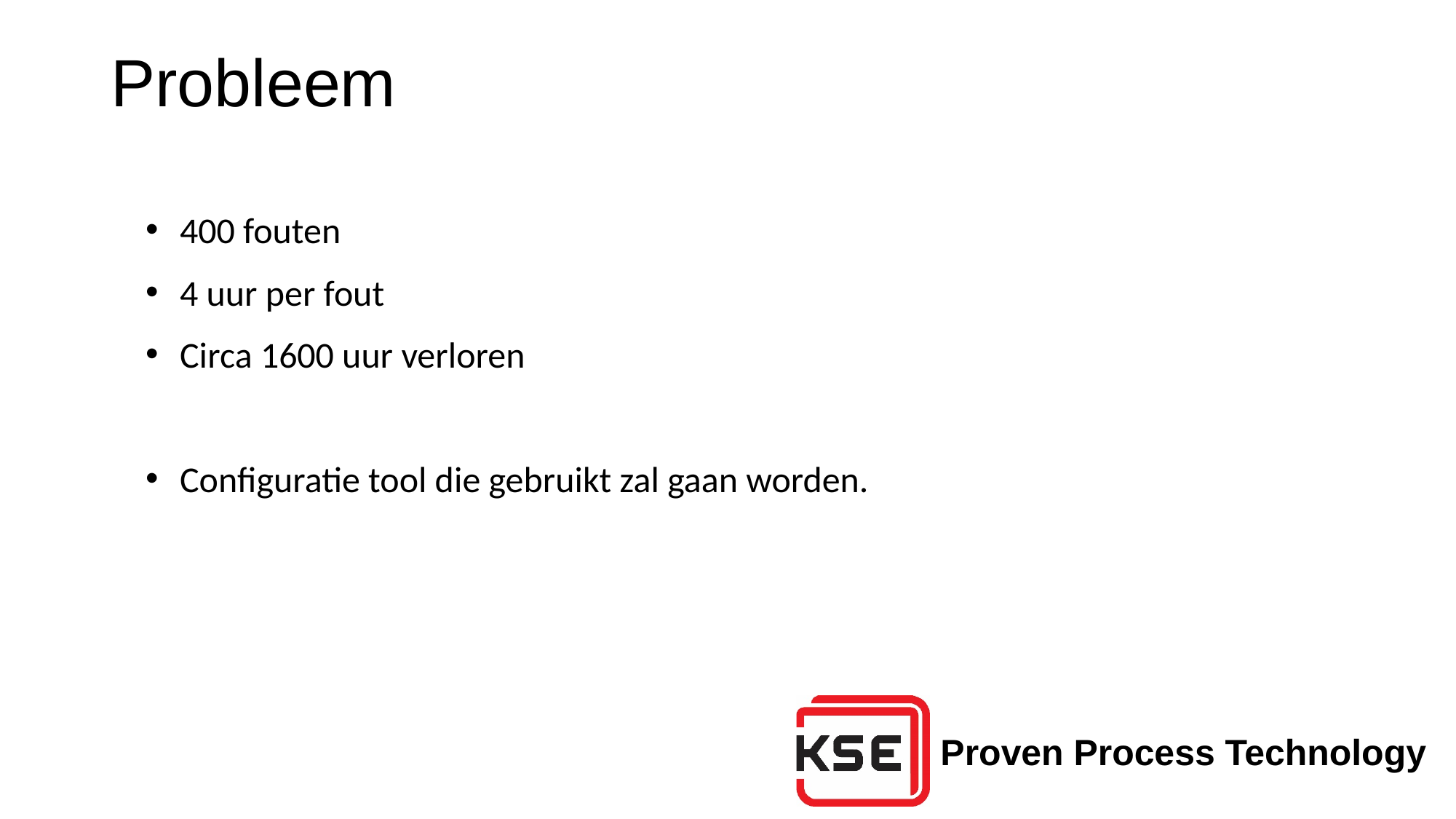

# Probleem
400 fouten
4 uur per fout
Circa 1600 uur verloren
Configuratie tool die gebruikt zal gaan worden.